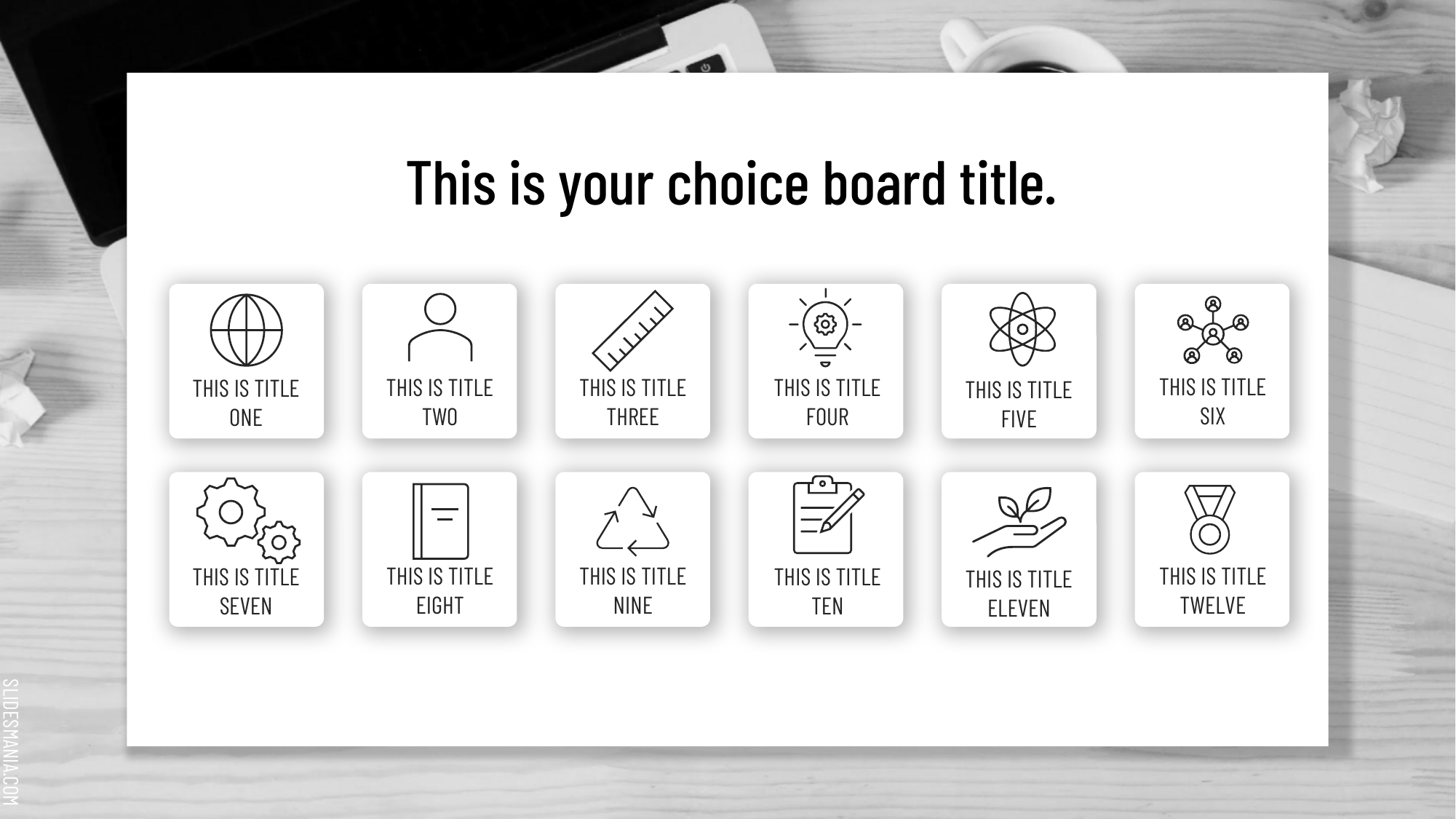

# This is your choice board title.

THIS IS TITLE SIX
THIS IS TITLE THREE
THIS IS TITLE TWO
THIS IS TITLE FOUR
THIS IS TITLE ONE
THIS IS TITLE FIVE

THIS IS TITLE TWELVE
THIS IS TITLE NINE
THIS IS TITLE EIGHT
THIS IS TITLE TEN
THIS IS TITLE SEVEN
THIS IS TITLE ELEVEN